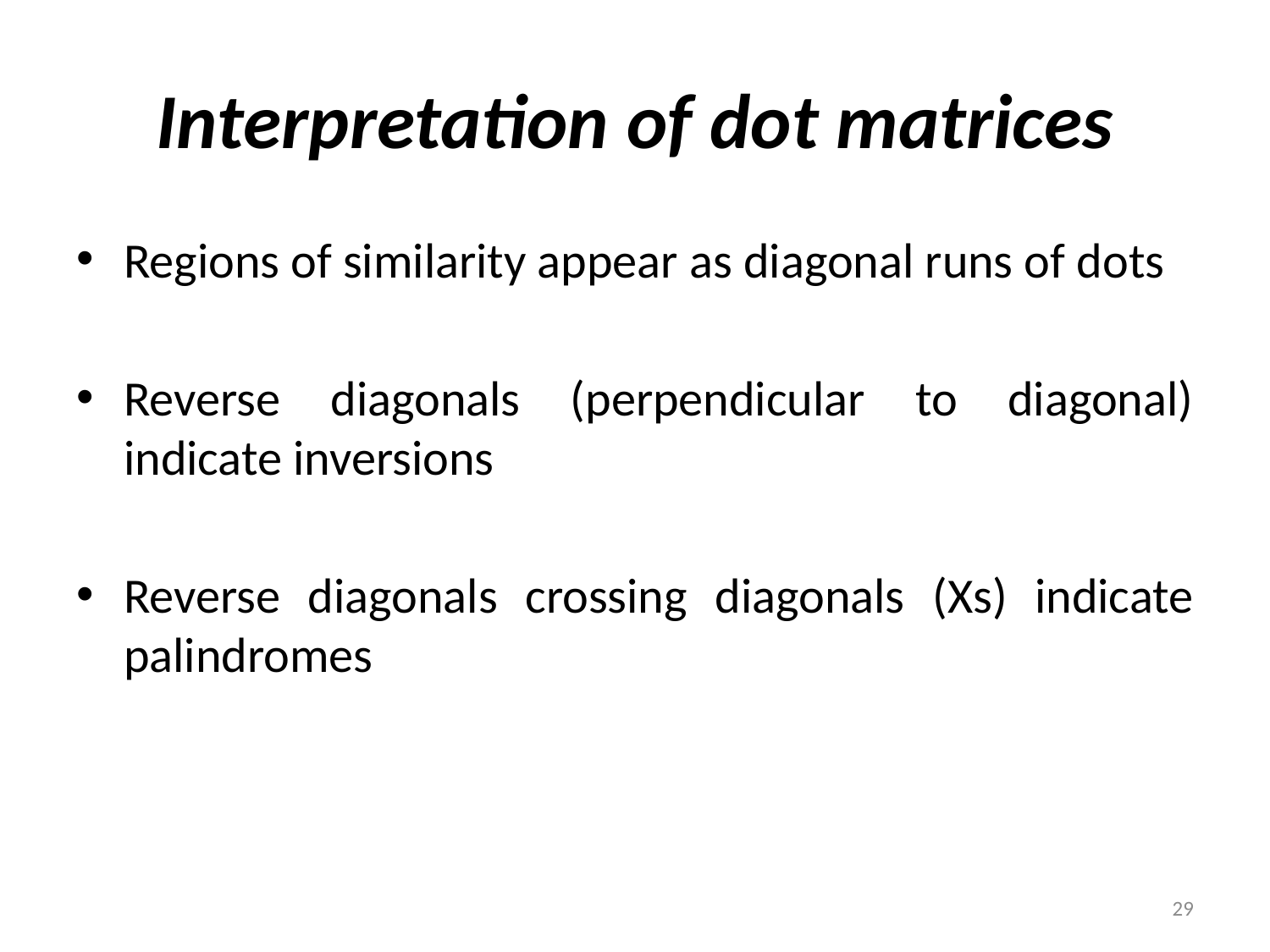

# Interpretation of dot matrices
Regions of similarity appear as diagonal runs of dots

Reverse diagonals (perpendicular to diagonal) indicate inversions

Reverse diagonals crossing diagonals (Xs) indicate palindromes

29